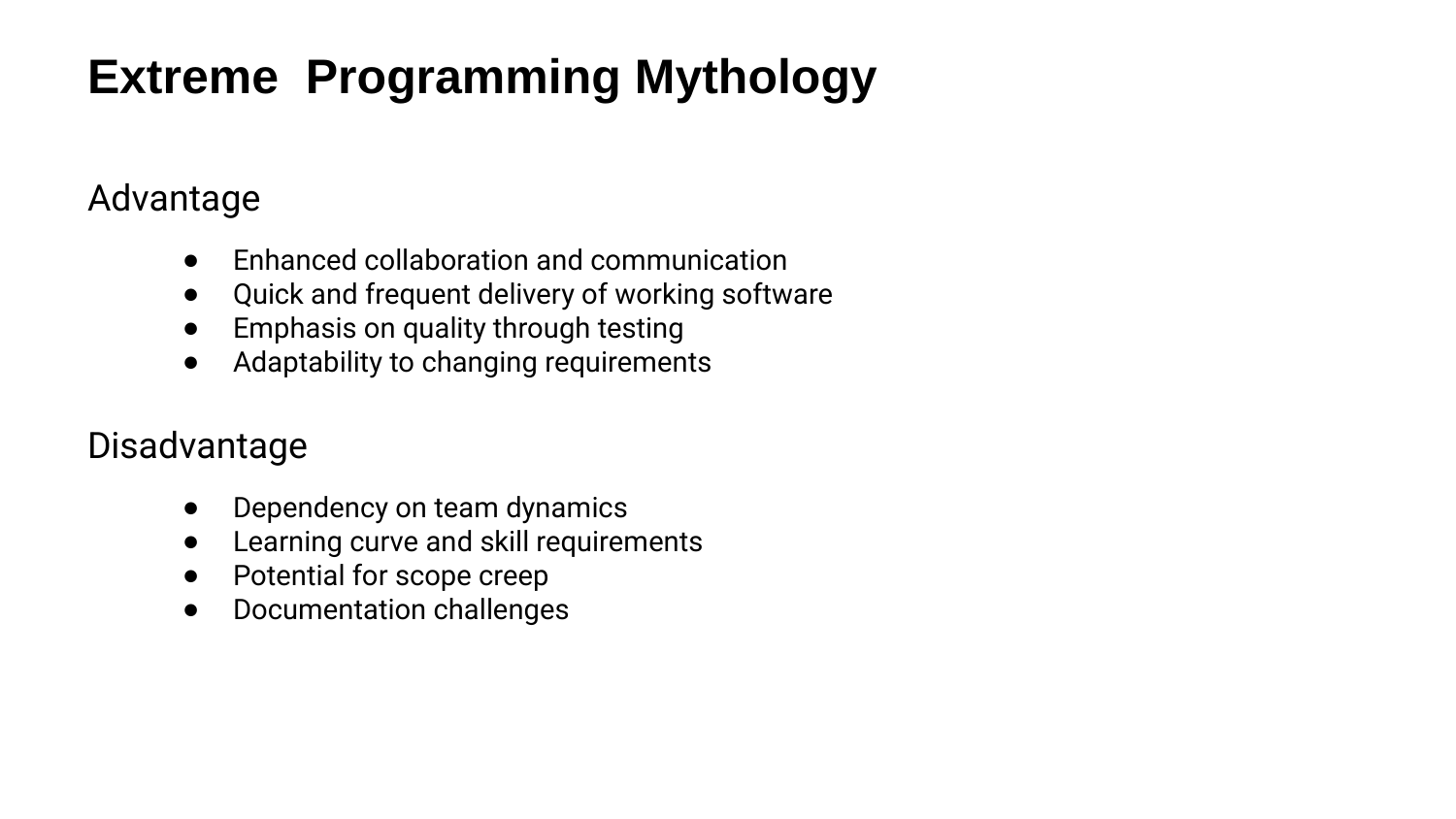

# Extreme  Programming Mythology
Advantage

Enhanced collaboration and communication
Quick and frequent delivery of working software
Emphasis on quality through testing
Adaptability to changing requirements

Disadvantage

Dependency on team dynamics
Learning curve and skill requirements
Potential for scope creep
Documentation challenges